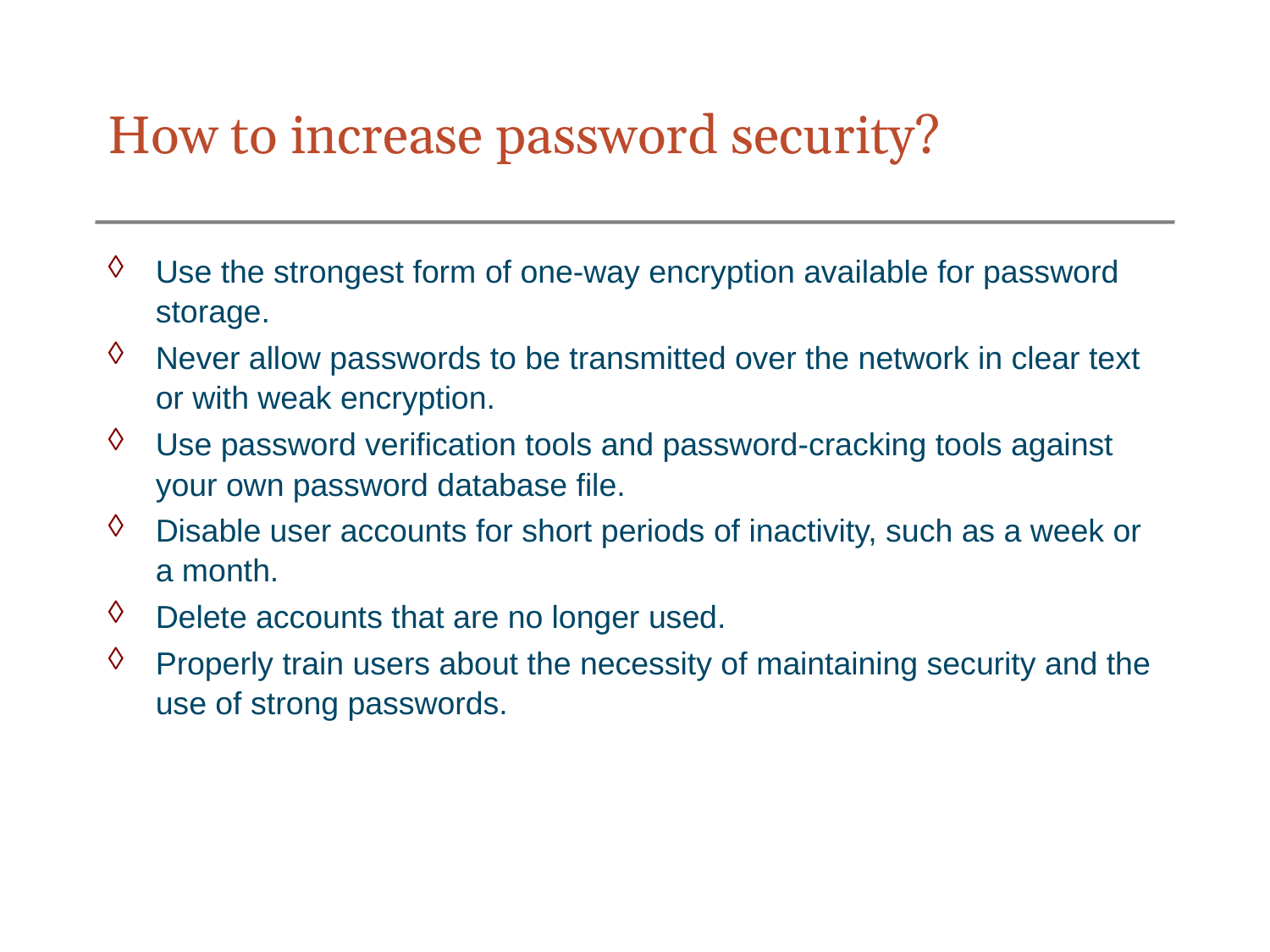

# How to increase password security?
Use the strongest form of one-way encryption available for password storage.
Never allow passwords to be transmitted over the network in clear text or with weak encryption.
Use password verification tools and password-cracking tools against your own password database file.
Disable user accounts for short periods of inactivity, such as a week or a month.
Delete accounts that are no longer used.
Properly train users about the necessity of maintaining security and the use of strong passwords.